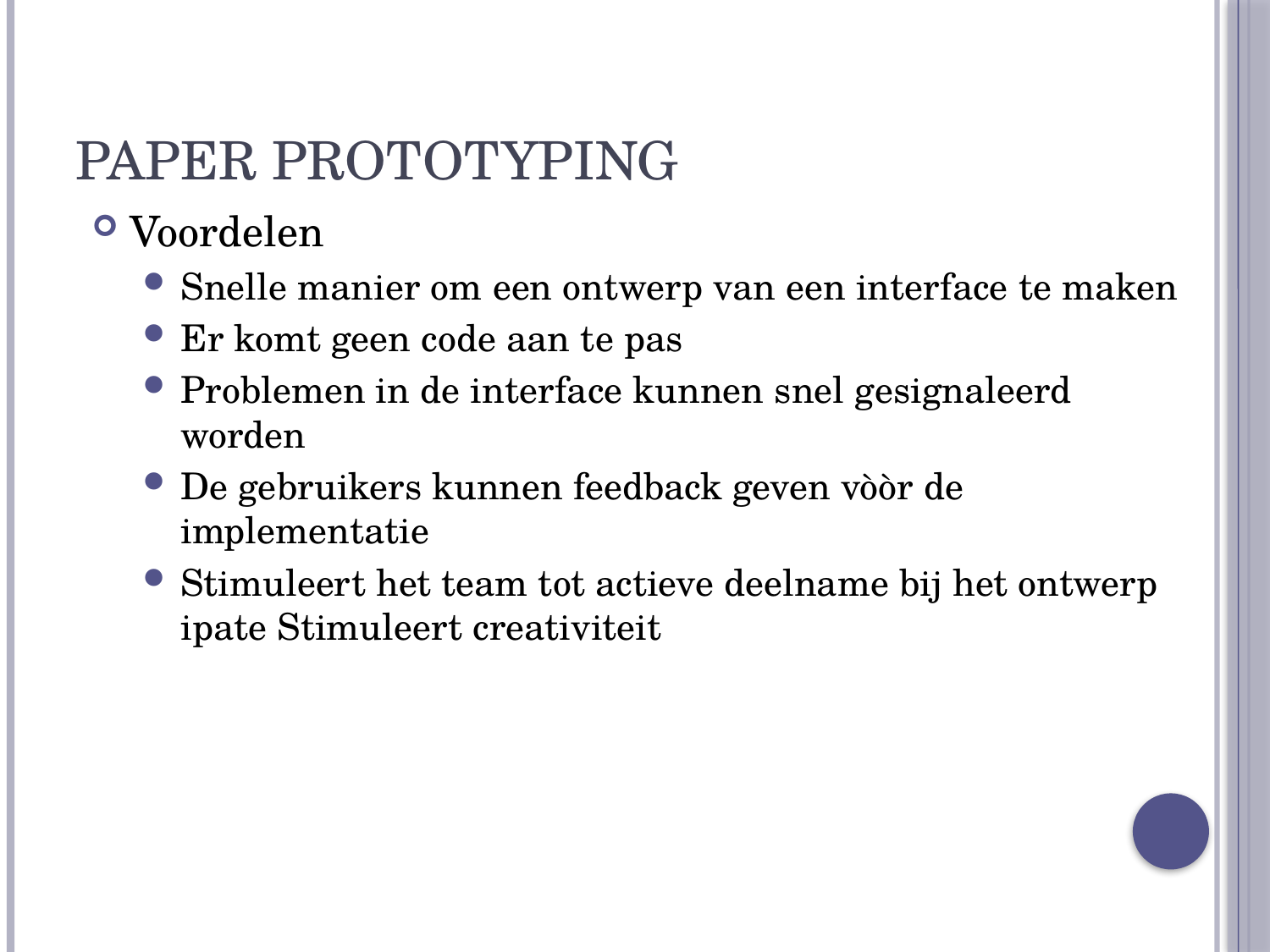

# Paper prototyping
Voordelen
Snelle manier om een ontwerp van een interface te maken
Er komt geen code aan te pas
Problemen in de interface kunnen snel gesignaleerd worden
De gebruikers kunnen feedback geven vòòr de implementatie
Stimuleert het team tot actieve deelname bij het ontwerp ipate Stimuleert creativiteit